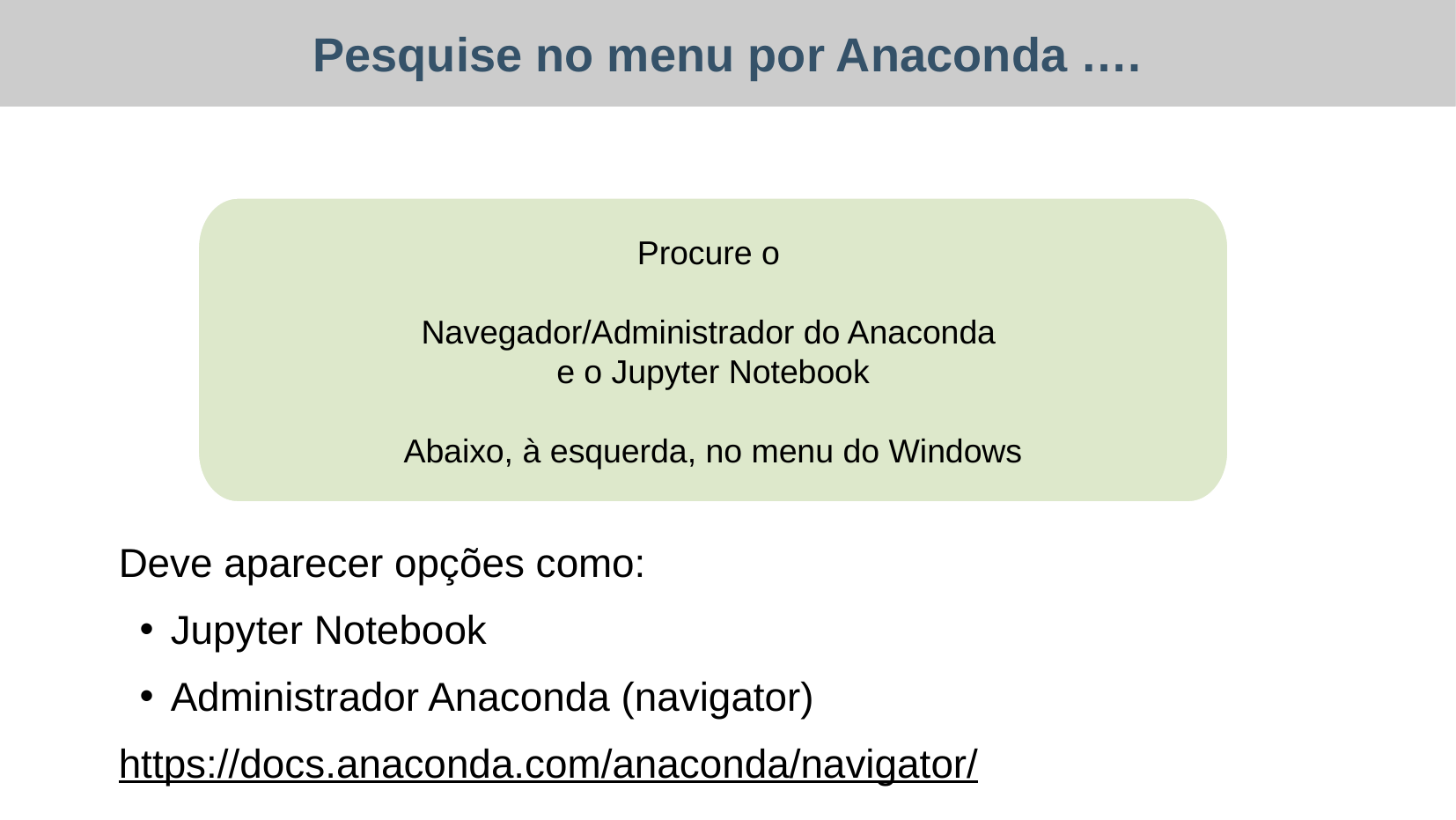

Pesquise no menu por Anaconda ….

Procure o

Navegador/Administrador do Anaconda
e o Jupyter Notebook

Abaixo, à esquerda, no menu do Windows
Deve aparecer opções como:
Jupyter Notebook
Administrador Anaconda (navigator)
https://docs.anaconda.com/anaconda/navigator/